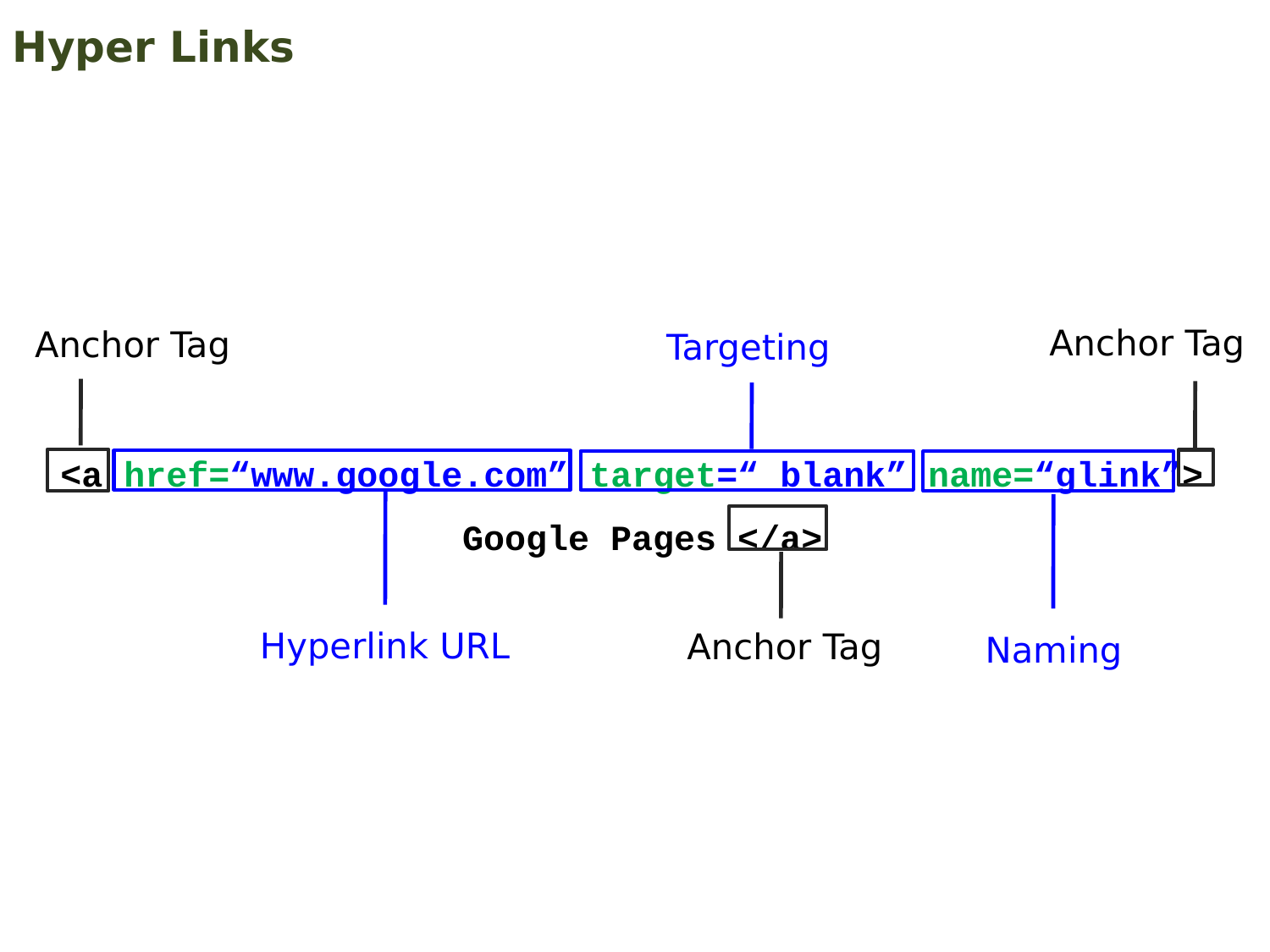

Hyper Links
Anchor Tag

Anchor Tag

Anchor Tag
Targeting

<a href=“www.google.com” target=“_blank” name=“glink”>
 Google Pages </a>

Hyperlink URL

Naming